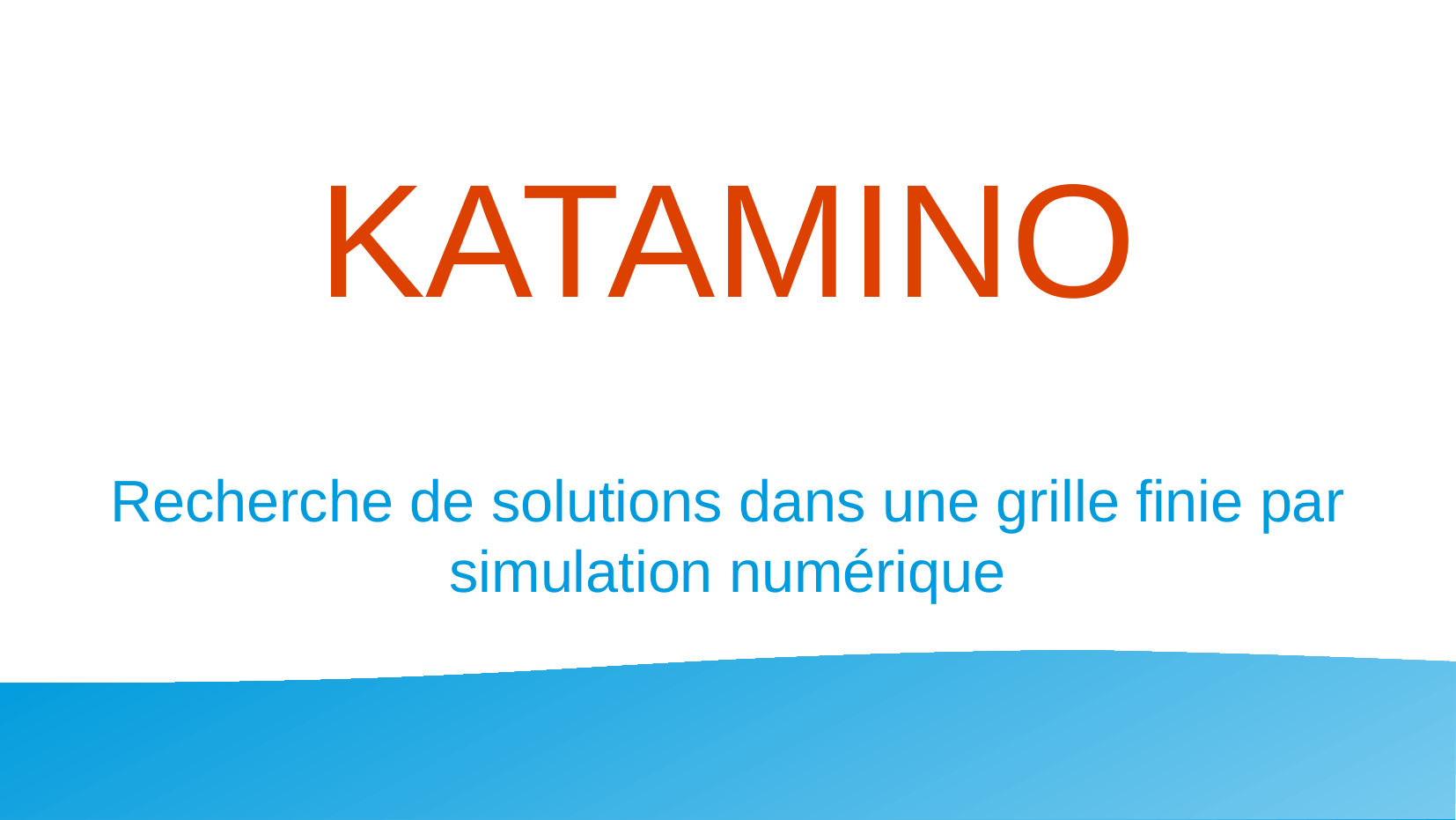

Recherche de solutions dans une grille finie par simulation numérique
KATAMINO